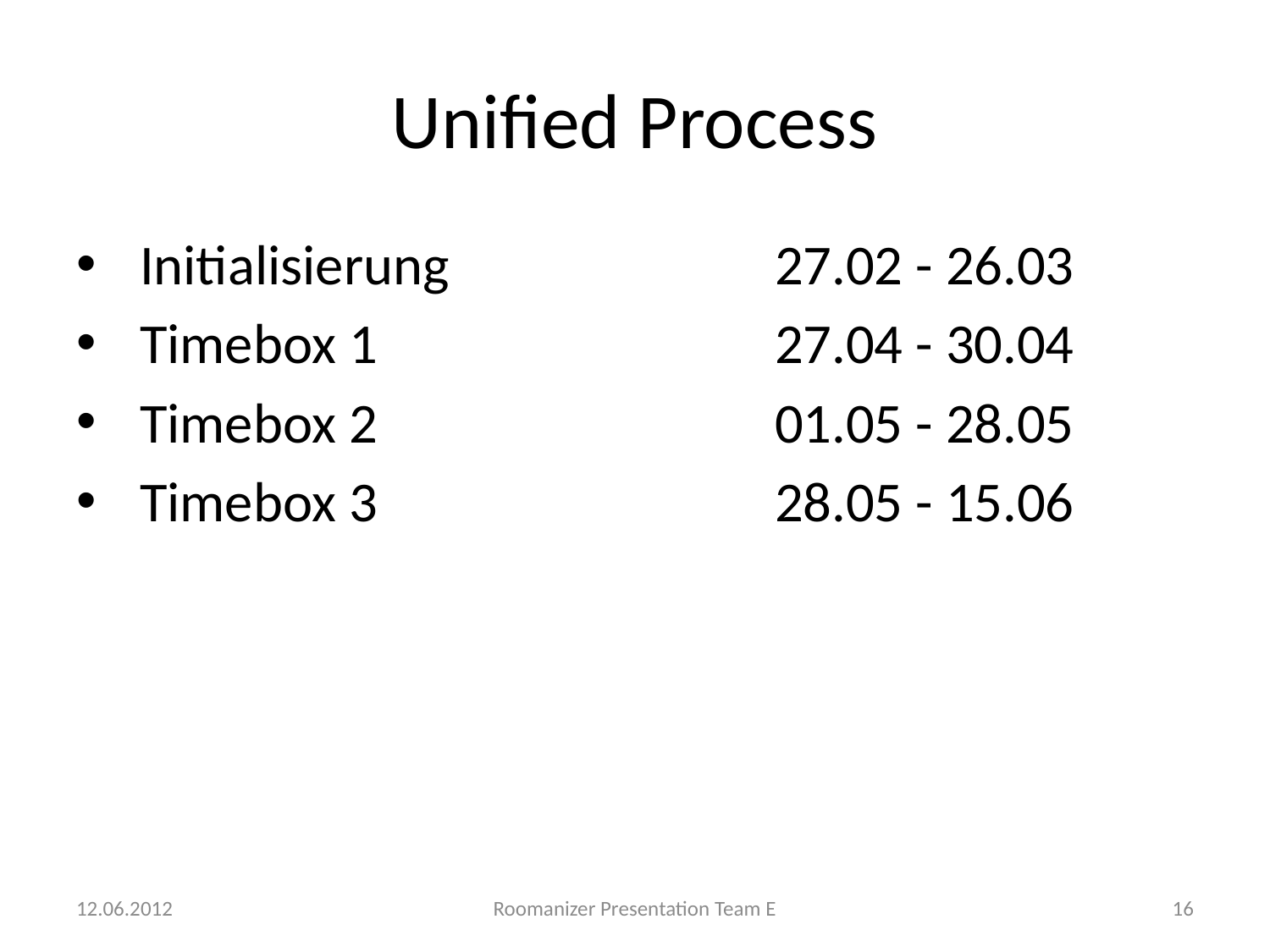

# Unified Process
Initialisierung			27.02 - 26.03
Timebox 1				27.04 - 30.04
Timebox 2				01.05 - 28.05
Timebox 3				28.05 - 15.06
12.06.2012
Roomanizer Presentation Team E
16